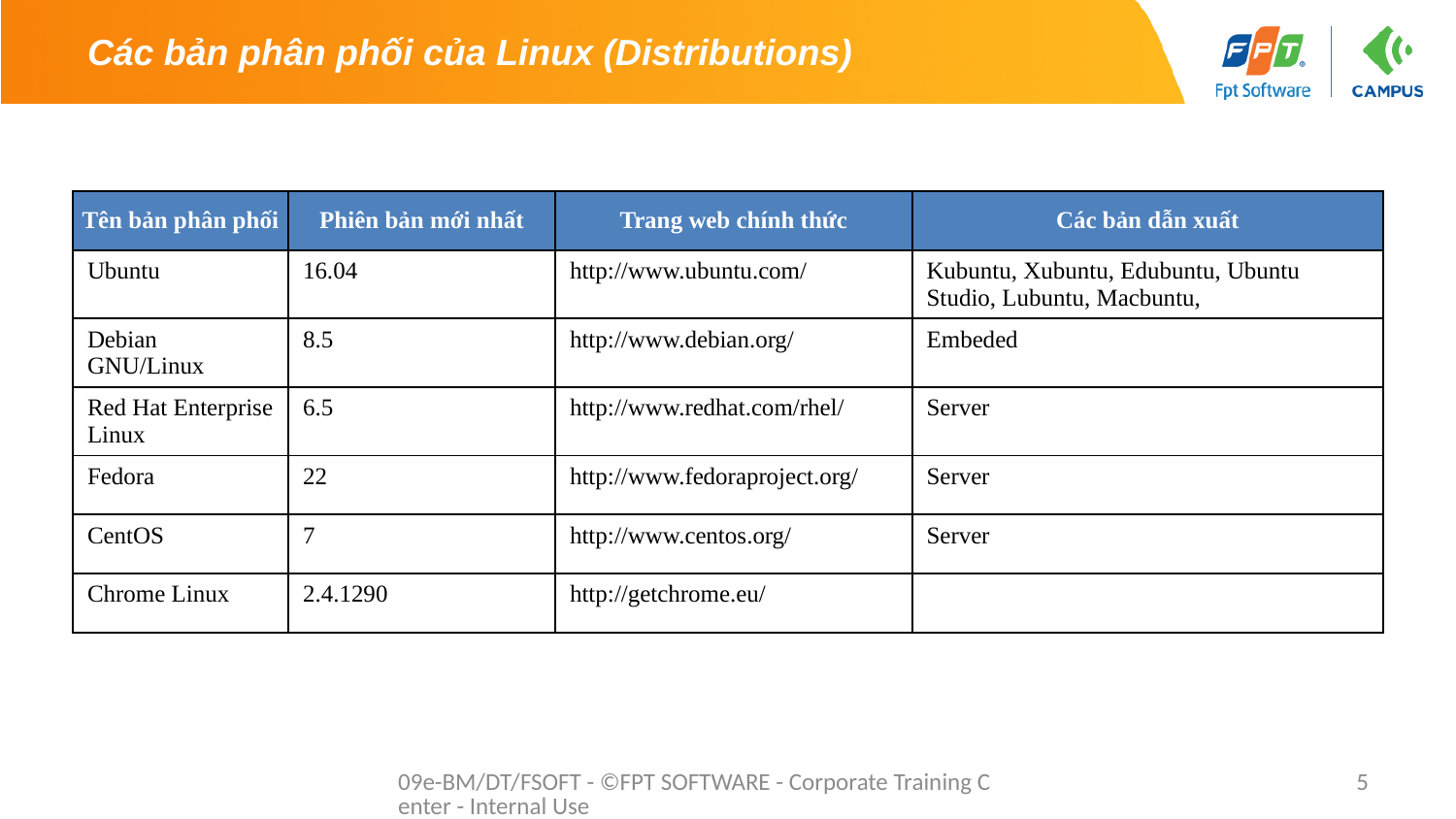

# Các bản phân phối của Linux (Distributions)
| Tên bản phân phối | Phiên bản mới nhất | Trang web chính thức | Các bản dẫn xuất |
| --- | --- | --- | --- |
| Ubuntu | 16.04 | http://www.ubuntu.com/ | Kubuntu, Xubuntu, Edubuntu, Ubuntu Studio, Lubuntu, Macbuntu, |
| Debian GNU/Linux | 8.5 | http://www.debian.org/ | Embeded |
| Red Hat Enterprise Linux | 6.5 | http://www.redhat.com/rhel/ | Server |
| Fedora | 22 | http://www.fedoraproject.org/ | Server |
| CentOS | 7 | http://www.centos.org/ | Server |
| Chrome Linux | 2.4.1290 | http://getchrome.eu/ |  |
09e-BM/DT/FSOFT - ©FPT SOFTWARE - Corporate Training Center - Internal Use
5